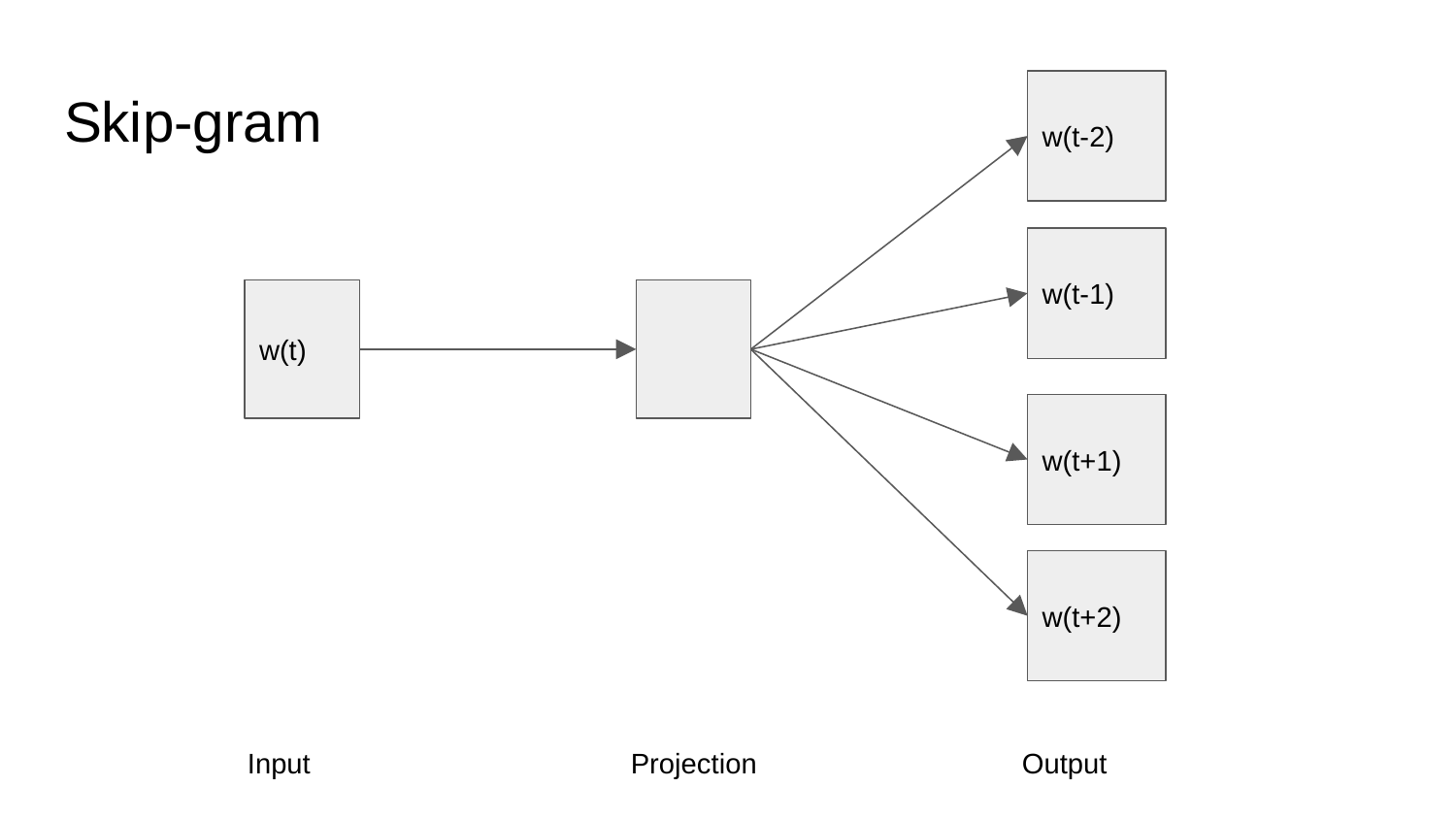

w(t-2)
# Skip-gram
w(t-1)
w(t)

w(t+1)
w(t+2)
Input
Projection
Output